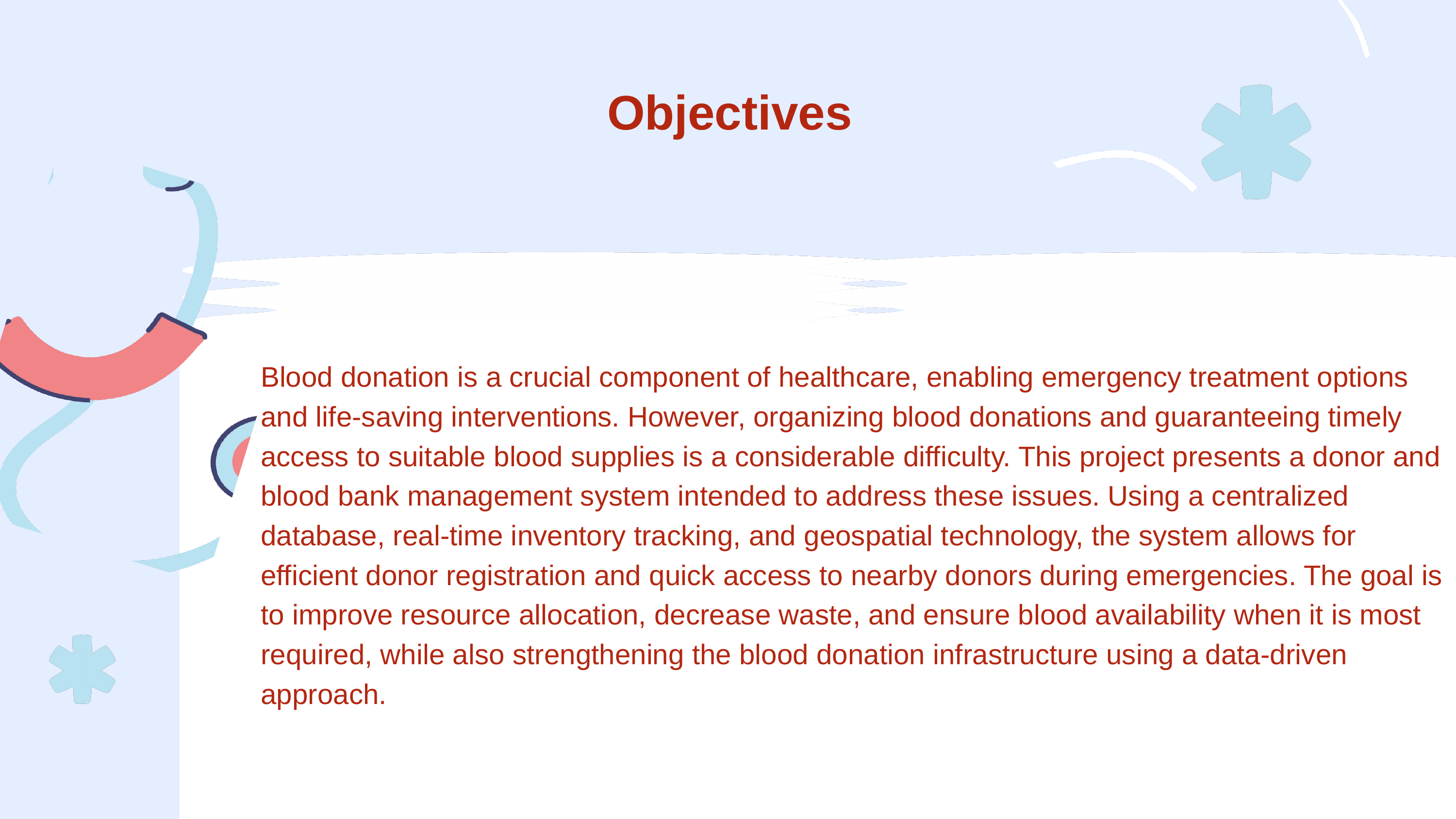

Objectives

Blood donation is a crucial component of healthcare, enabling emergency treatment options and life-saving interventions. However, organizing blood donations and guaranteeing timely access to suitable blood supplies is a considerable difficulty. This project presents a donor and blood bank management system intended to address these issues. Using a centralized database, real-time inventory tracking, and geospatial technology, the system allows for efficient donor registration and quick access to nearby donors during emergencies. The goal is to improve resource allocation, decrease waste, and ensure blood availability when it is most required, while also strengthening the blood donation infrastructure using a data-driven approach.